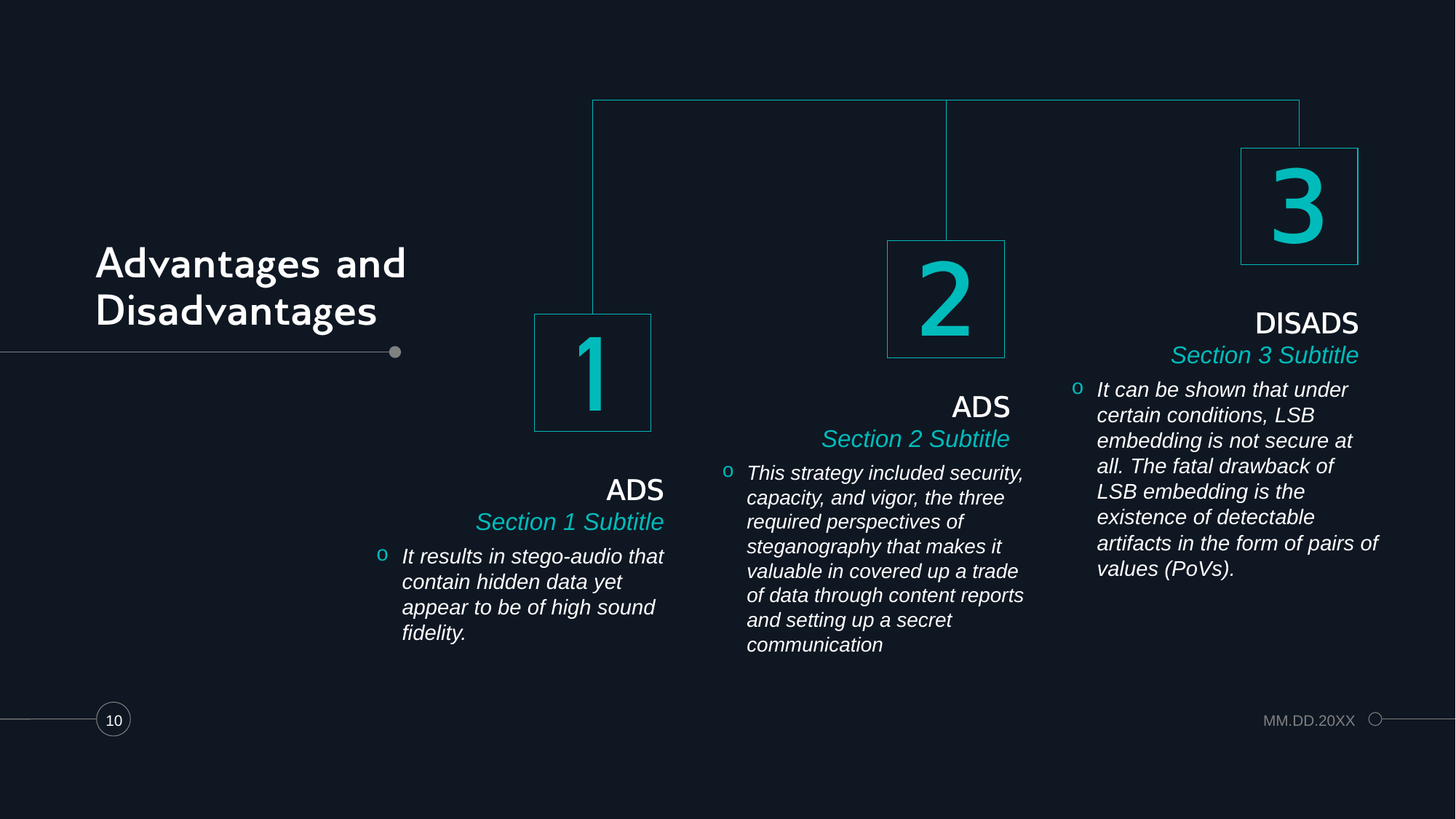

3
# Advantages and Disadvantages
2
DISADS
1
Section 3 Subtitle
It can be shown that under certain conditions, LSB embedding is not secure at all. The fatal drawback of LSB embedding is the existence of detectable artifacts in the form of pairs of values (PoVs).
ADS
Section 2 Subtitle
This strategy included security, capacity, and vigor, the three required perspectives of steganography that makes it valuable in covered up a trade of data through content reports and setting up a secret communication
ADS
Section 1 Subtitle
It results in stego-audio that contain hidden data yet appear to be of high sound fidelity.

MM.DD.20XX
10